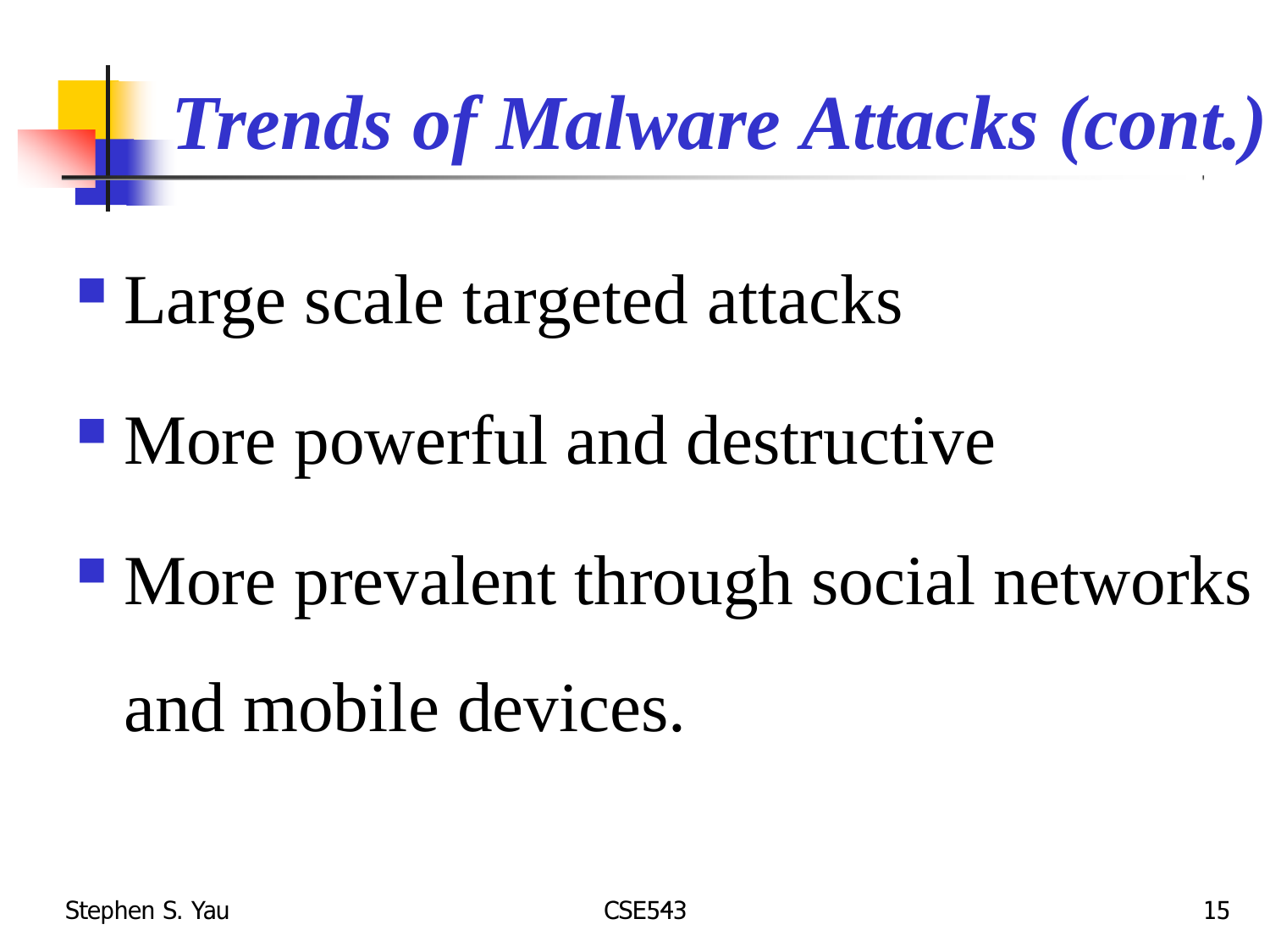

# Trends of Malware Attacks (cont.)
Large scale targeted attacks
More powerful and destructive
More prevalent through social networks and mobile devices.
Stephen S. Yau
CSE543
15